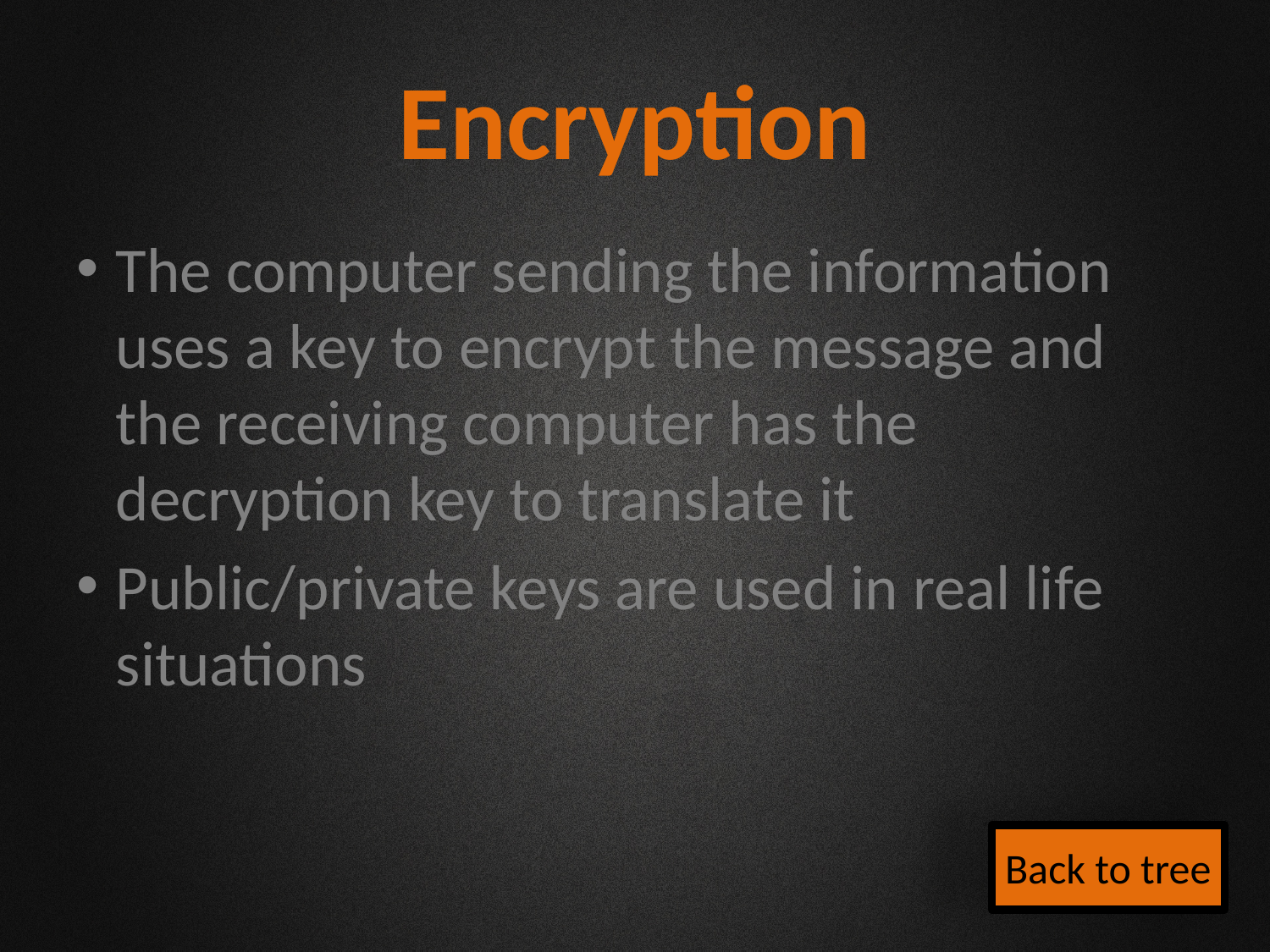

# Encryption
The computer sending the information uses a key to encrypt the message and the receiving computer has the decryption key to translate it
Public/private keys are used in real life situations

Back to tree